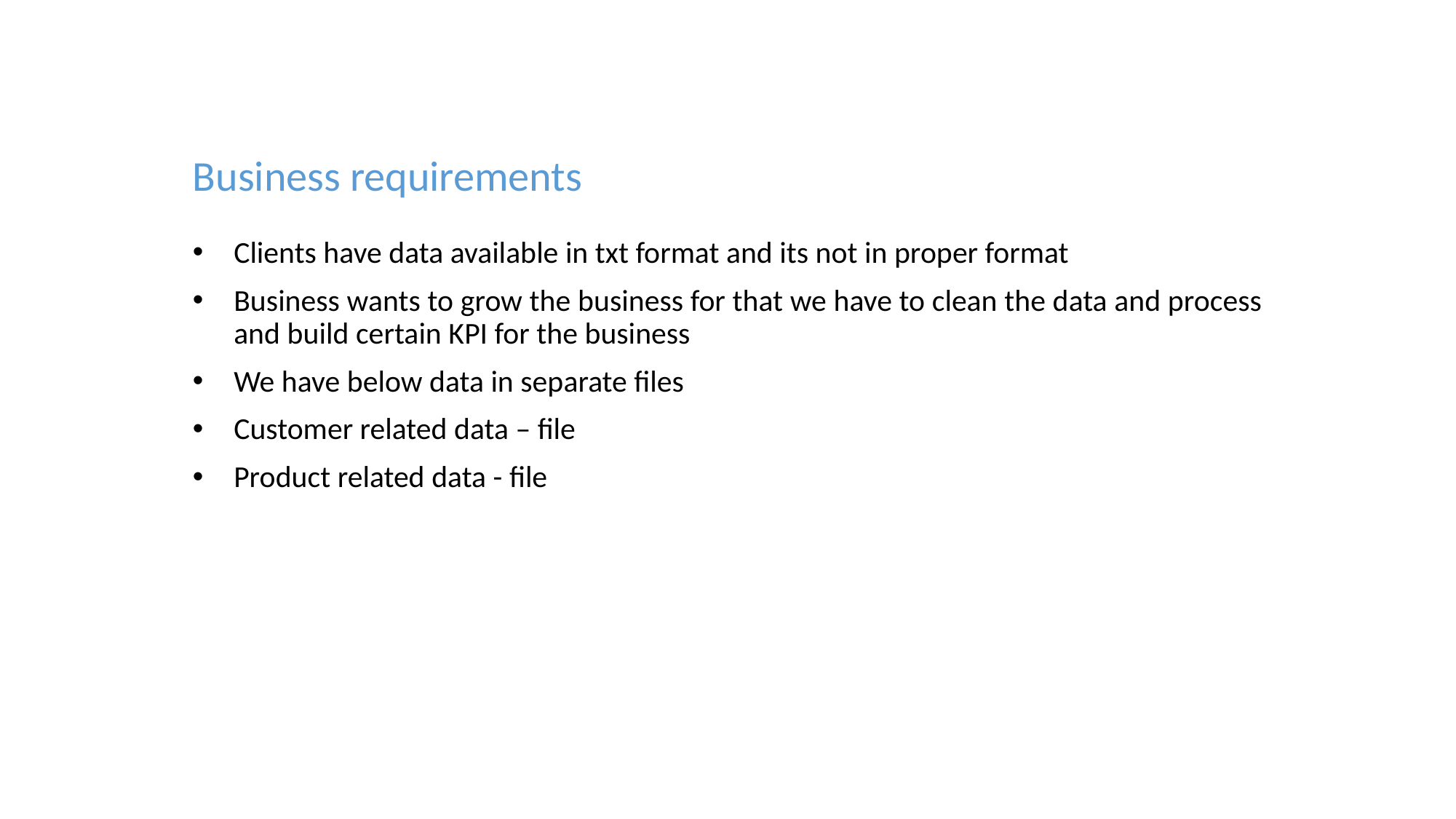

# Business requirements
Clients have data available in txt format and its not in proper format
Business wants to grow the business for that we have to clean the data and process and build certain KPI for the business
We have below data in separate files
Customer related data – file
Product related data - file